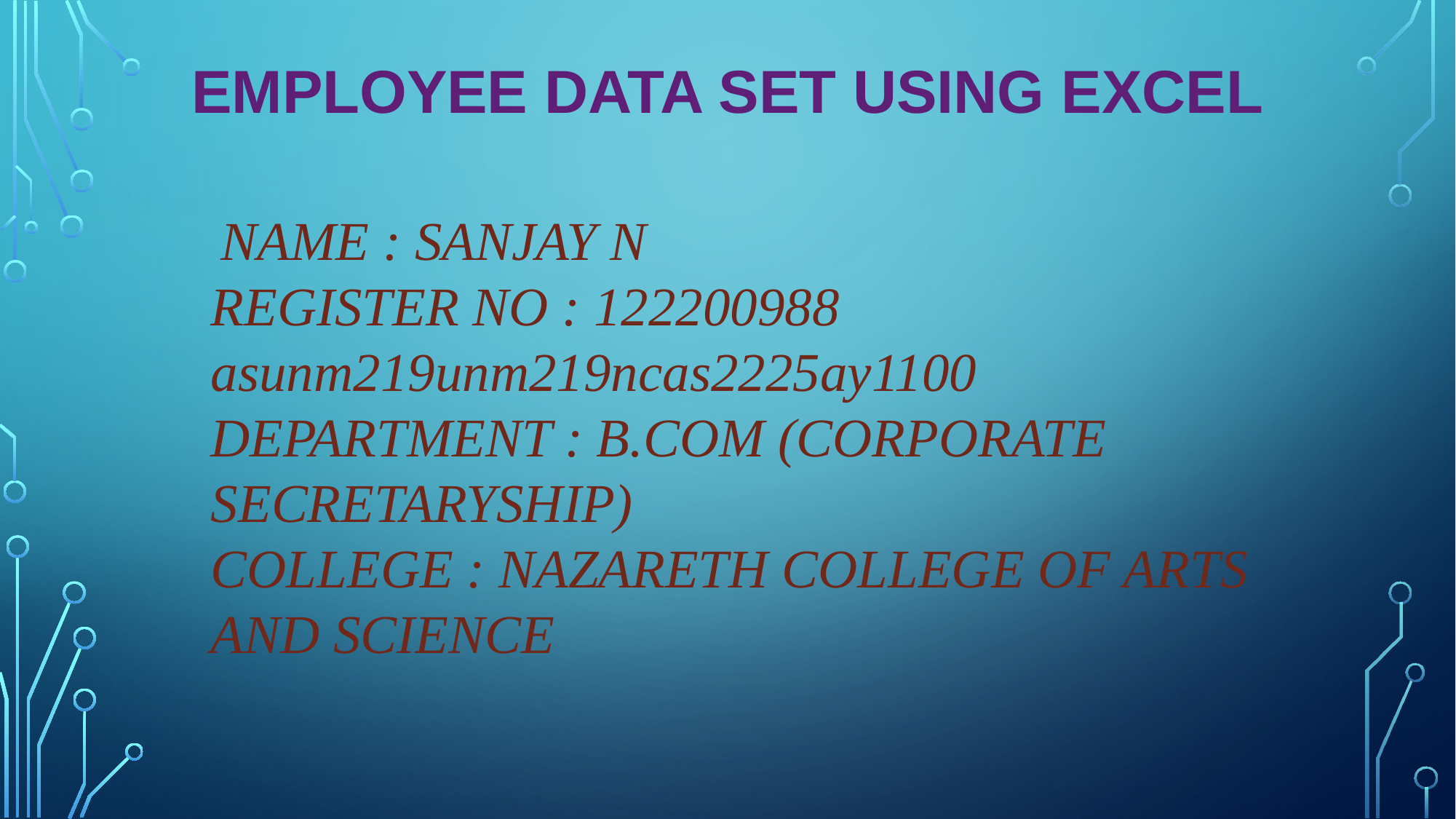

# Employee data set using excel
 NAME : SANJAY N
REGISTER NO : 122200988 asunm219unm219ncas2225ay1100
DEPARTMENT : B.COM (CORPORATE SECRETARYSHIP)
COLLEGE : NAZARETH COLLEGE OF ARTS AND SCIENCE